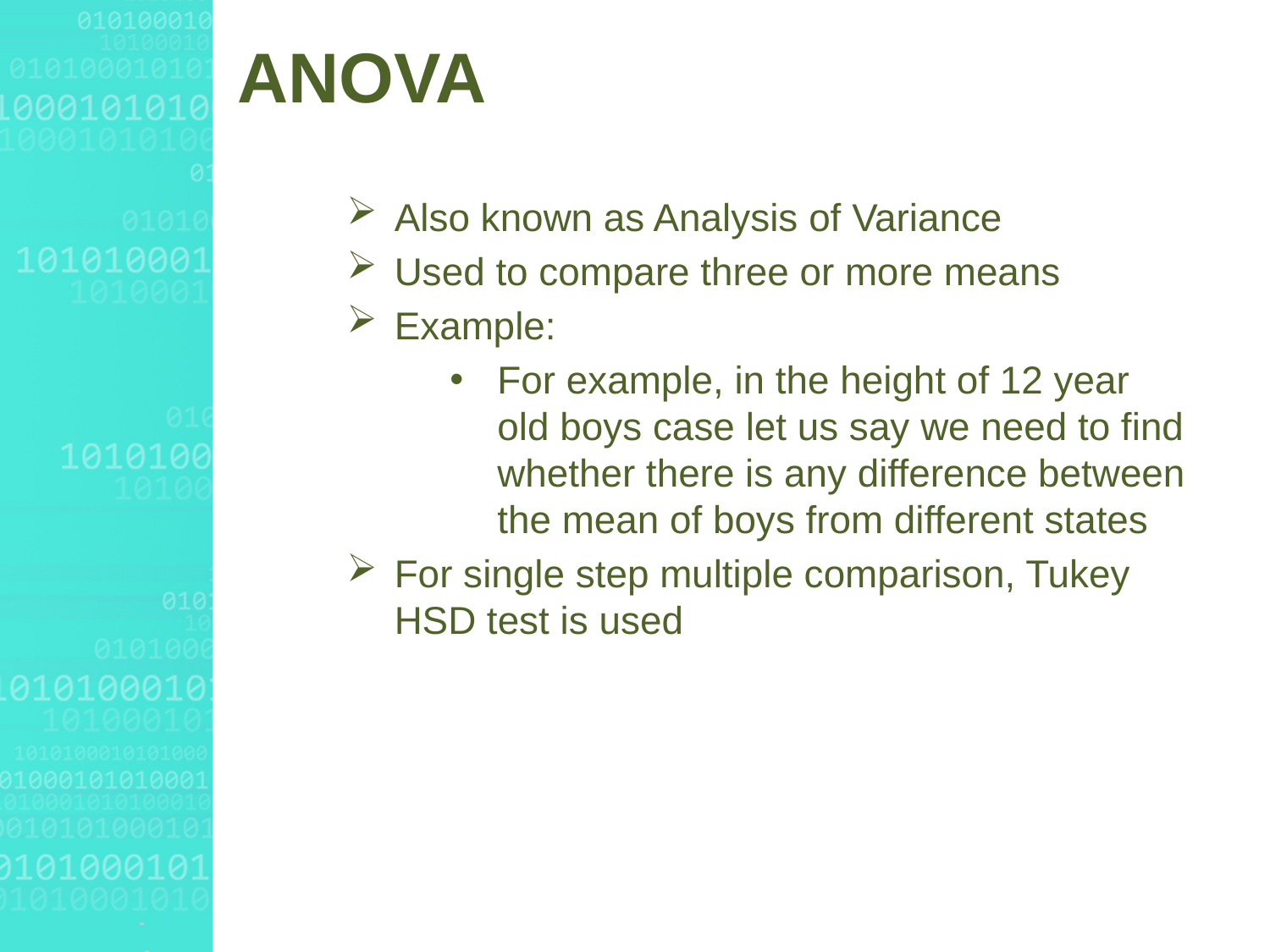

# ANOVA
Also known as Analysis of Variance
Used to compare three or more means
Example:
For example, in the height of 12 year old boys case let us say we need to find whether there is any difference between the mean of boys from different states
For single step multiple comparison, Tukey HSD test is used